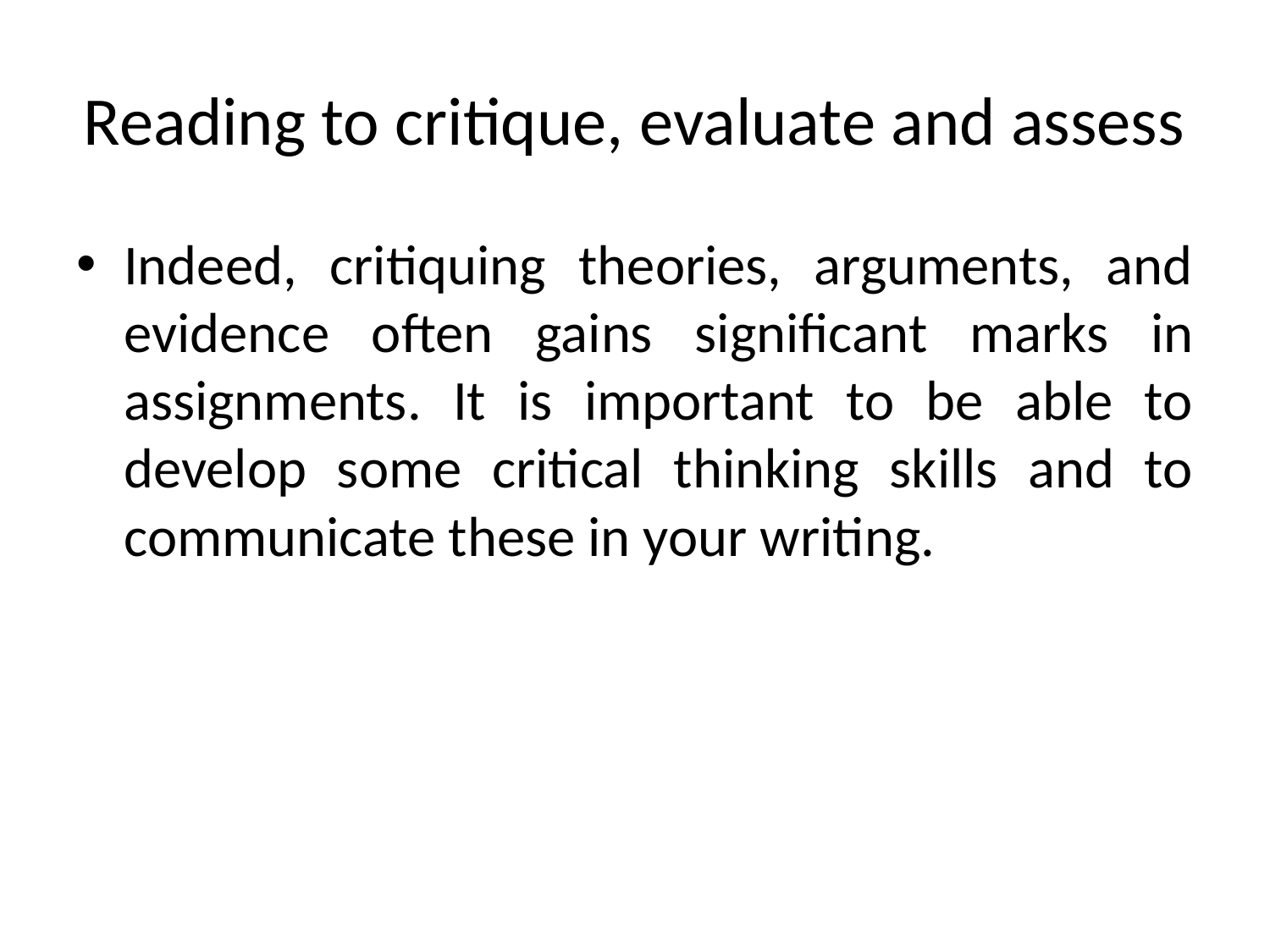

# Reading to critique, evaluate and assess
Indeed, critiquing theories, arguments, and evidence often gains significant marks in assignments. It is important to be able to develop some critical thinking skills and to communicate these in your writing.